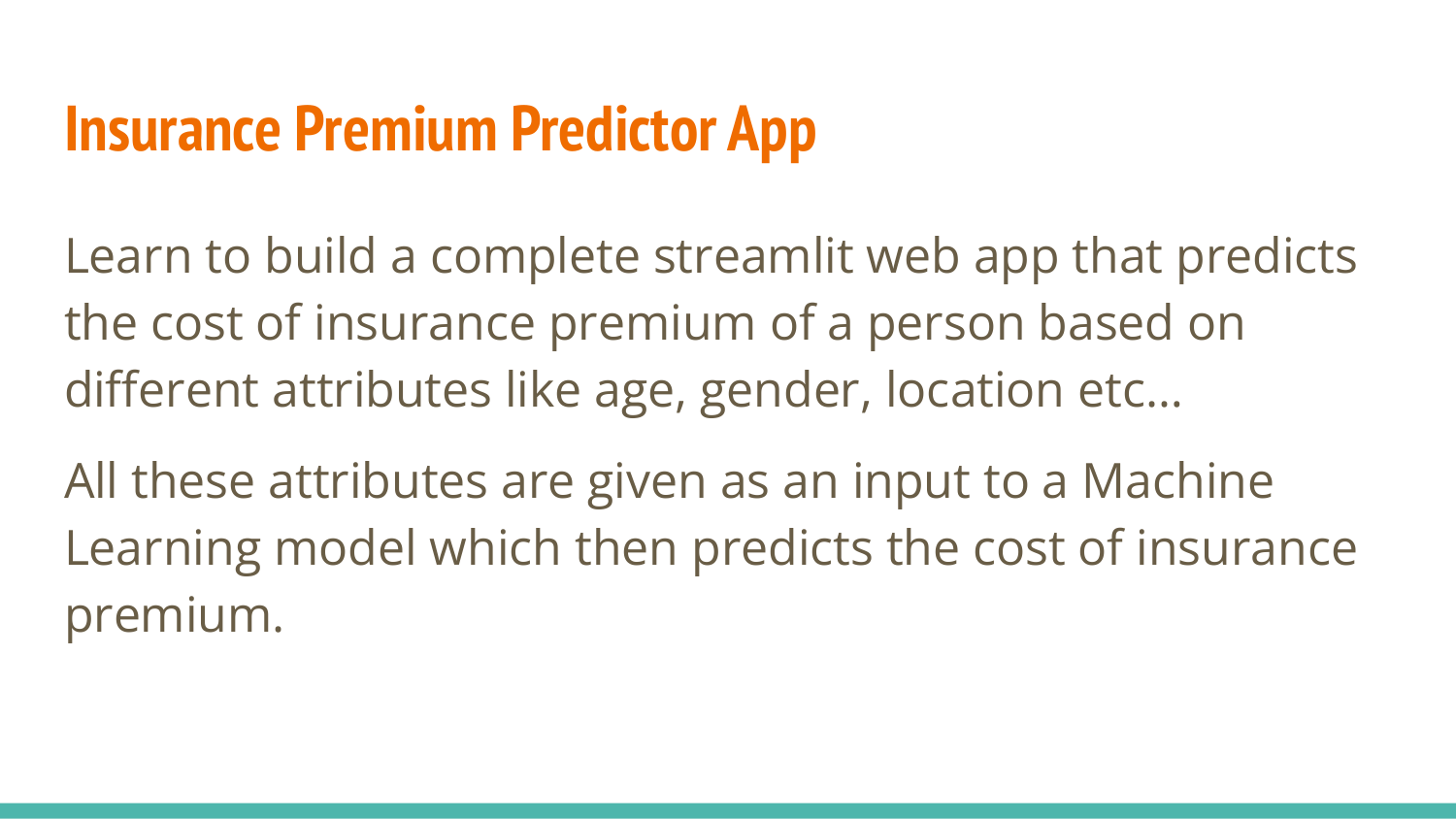

# Insurance Premium Predictor App
Learn to build a complete streamlit web app that predicts the cost of insurance premium of a person based on different attributes like age, gender, location etc…
All these attributes are given as an input to a Machine Learning model which then predicts the cost of insurance premium.